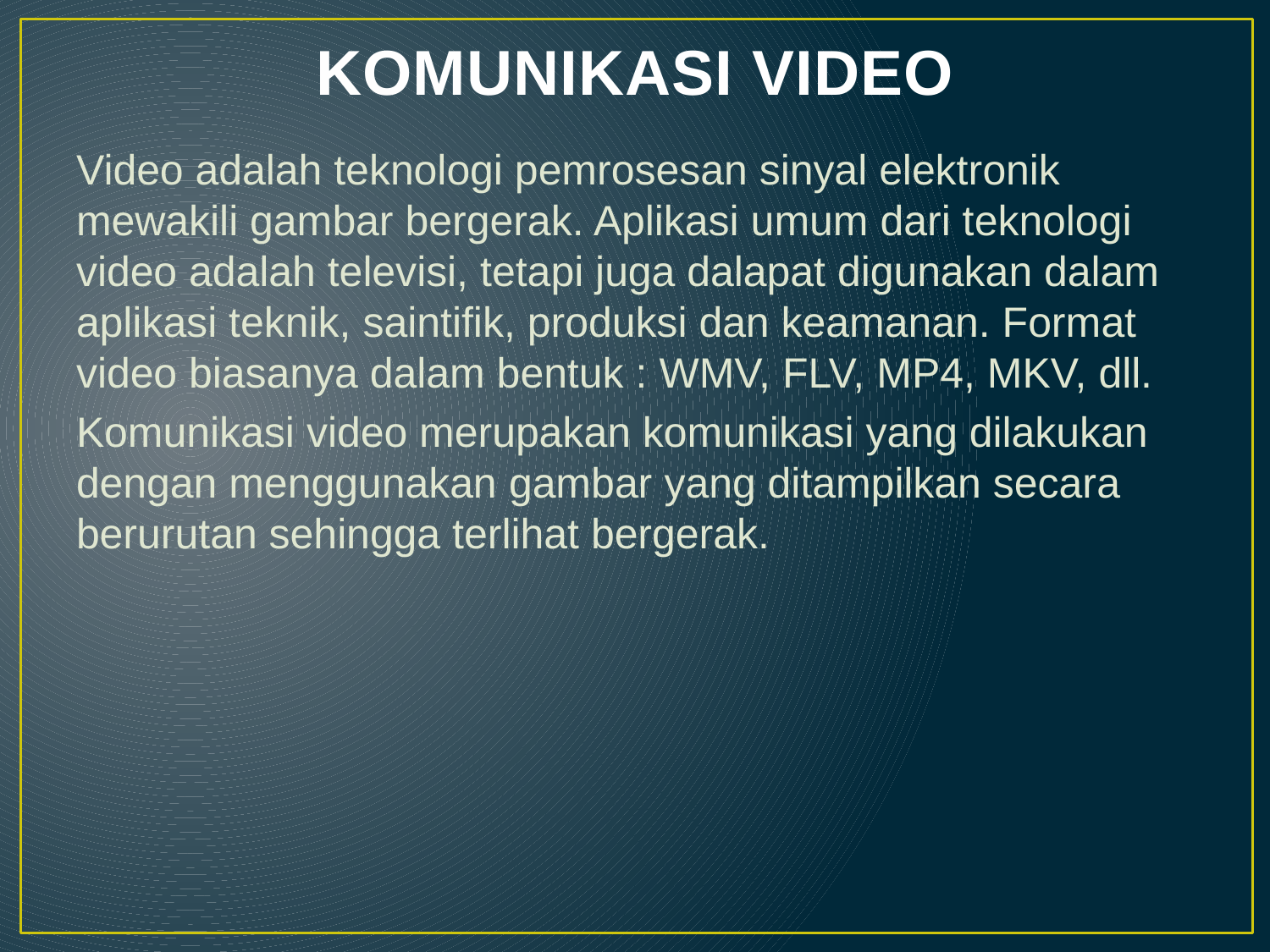

# KOMUNIKASI VIDEO
Video adalah teknologi pemrosesan sinyal elektronik mewakili gambar bergerak. Aplikasi umum dari teknologi video adalah televisi, tetapi juga dalapat digunakan dalam aplikasi teknik, saintifik, produksi dan keamanan. Format video biasanya dalam bentuk : WMV, FLV, MP4, MKV, dll.
Komunikasi video merupakan komunikasi yang dilakukan dengan menggunakan gambar yang ditampilkan secara berurutan sehingga terlihat bergerak.